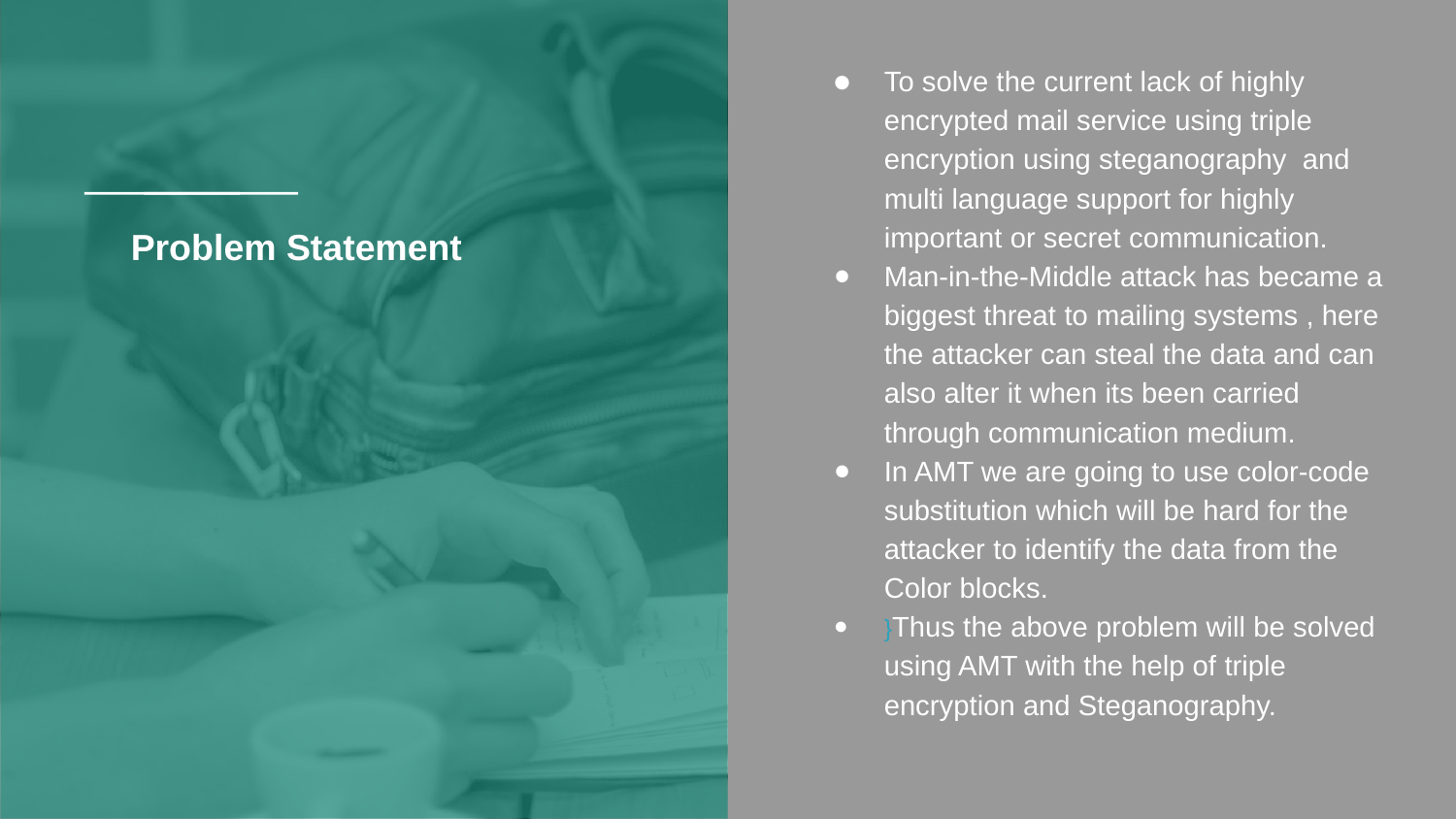

To solve the current lack of highly encrypted mail service using triple encryption using steganography  and multi language support for highly important or secret communication.
Man-in-the-Middle attack has became a biggest threat to mailing systems , here the attacker can steal the data and can also alter it when its been carried through communication medium.
In AMT we are going to use color-code substitution which will be hard for the attacker to identify the data from the Color blocks.
}Thus the above problem will be solved using AMT with the help of triple encryption and Steganography.

# Problem Statement